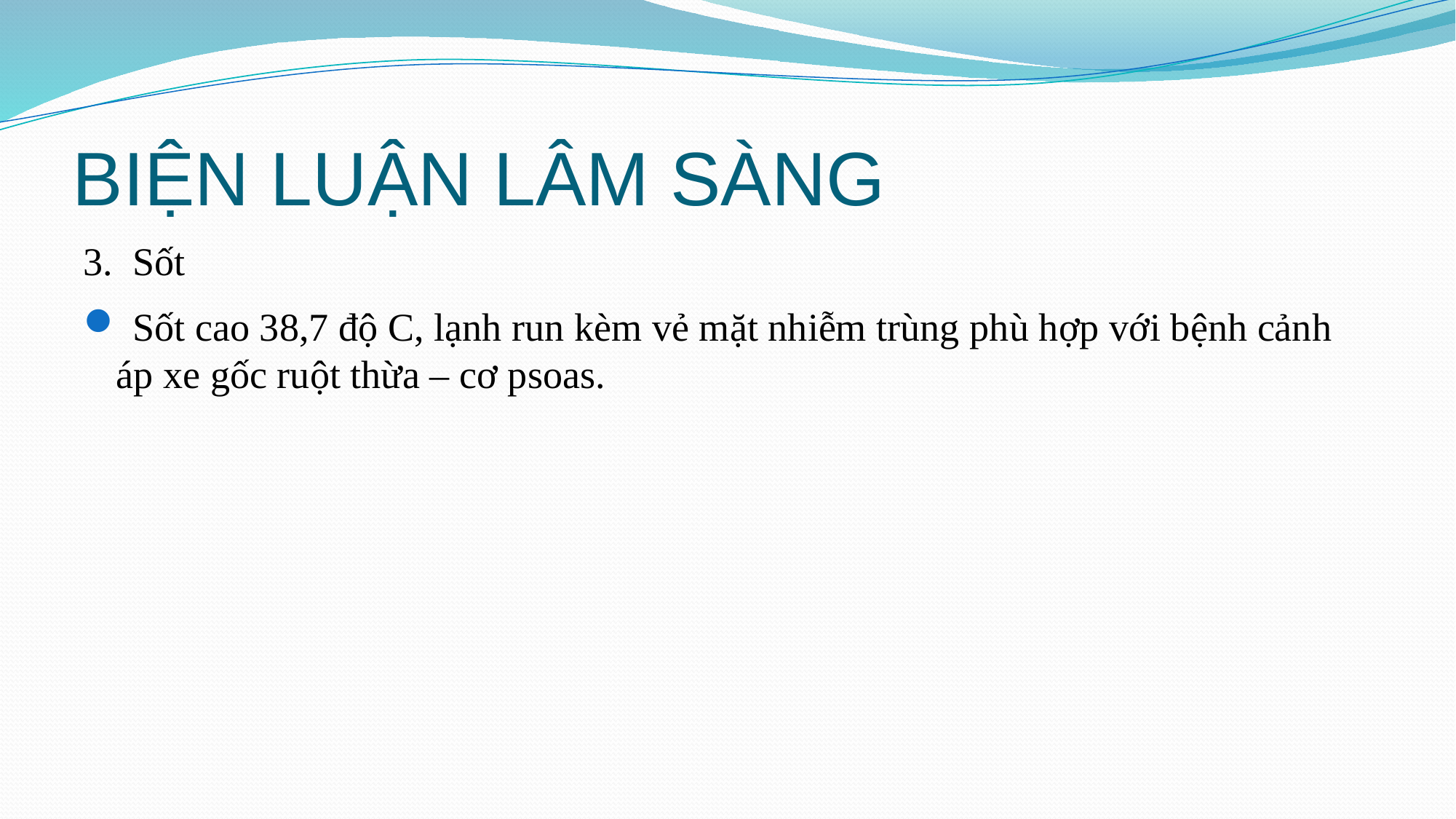

# BIỆN LUẬN LÂM SÀNG
3.  Sốt
 Sốt cao 38,7 độ C, lạnh run kèm vẻ mặt nhiễm trùng phù hợp với bệnh cảnh áp xe gốc ruột thừa – cơ psoas.